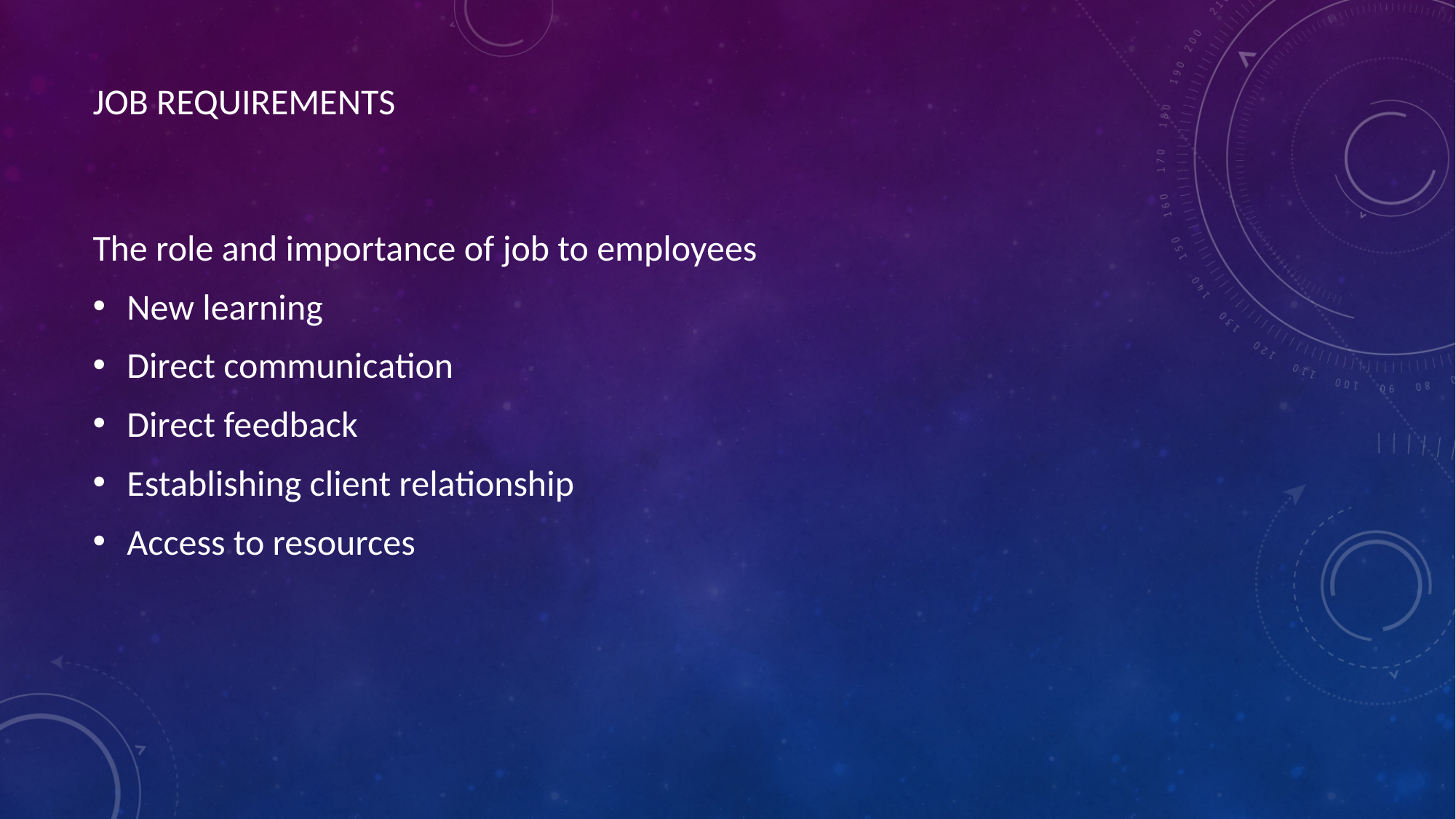

# Job requirements
The role and importance of job to employees
New learning
Direct communication
Direct feedback
Establishing client relationship
Access to resources